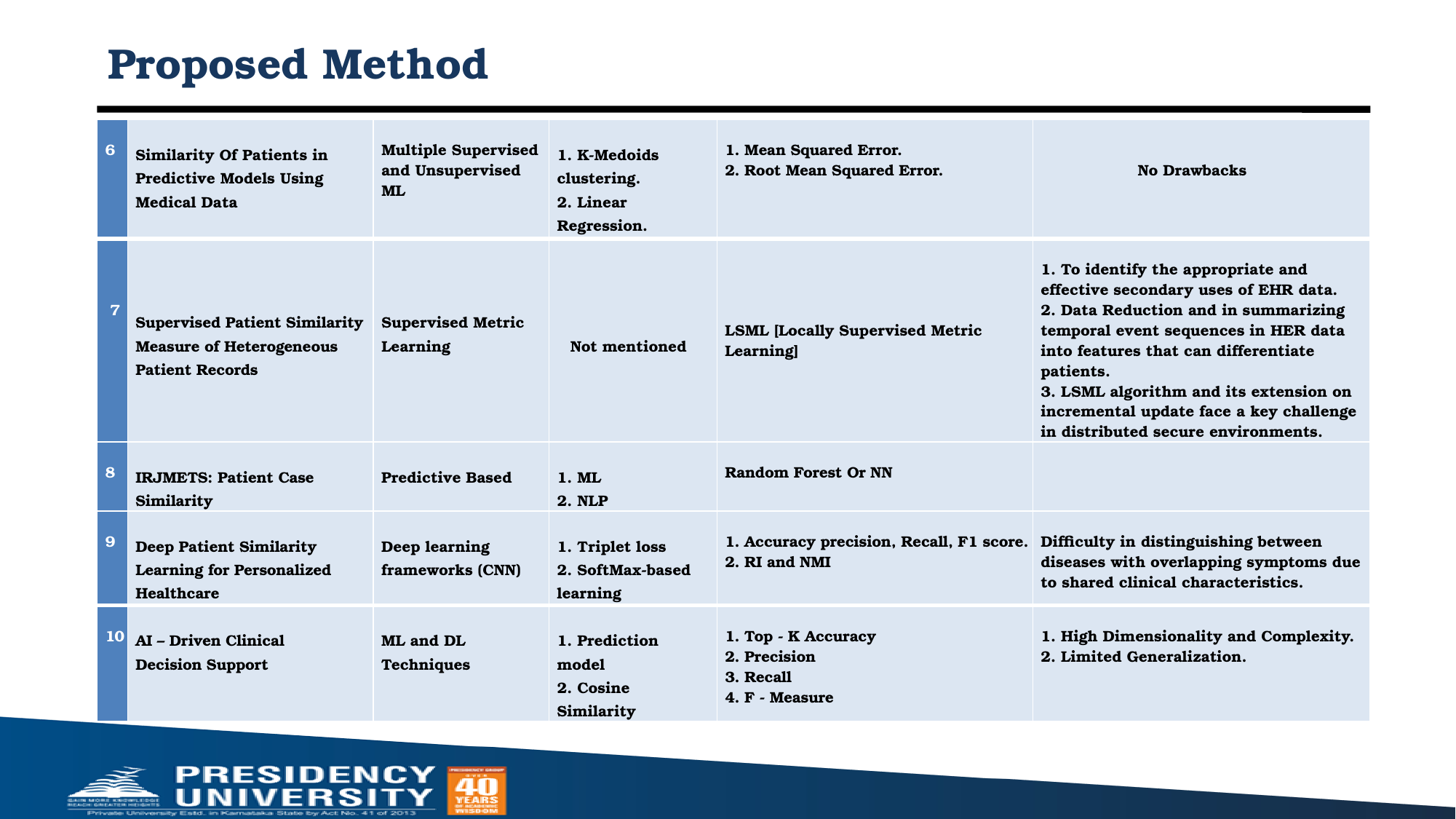

# Proposed Method
| 6 | Similarity Of Patients in Predictive Models Using Medical Data | Multiple Supervised and Unsupervised ML | 1. K-Medoids clustering. 2. Linear Regression. | 1. Mean Squared Error. 2. Root Mean Squared Error. | No Drawbacks |
| --- | --- | --- | --- | --- | --- |
| 7 | Supervised Patient Similarity Measure of Heterogeneous Patient Records | Supervised Metric Learning | Not mentioned | LSML [Locally Supervised Metric Learning] | 1. To identify the appropriate and effective secondary uses of EHR data. 2. Data Reduction and in summarizing temporal event sequences in HER data into features that can differentiate patients. 3. LSML algorithm and its extension on incremental update face a key challenge in distributed secure environments. |
| 8 | IRJMETS: Patient Case Similarity | Predictive Based | 1. ML 2. NLP | Random Forest Or NN |  |
| 9 | Deep Patient Similarity Learning for Personalized Healthcare | Deep learning frameworks (CNN) | 1. Triplet loss 2. SoftMax-based learning | 1. Accuracy precision, Recall, F1 score. 2. RI and NMI | Difficulty in distinguishing between diseases with overlapping symptoms due to shared clinical characteristics. |
| 10 | AI – Driven Clinical Decision Support | ML and DL Techniques | 1. Prediction model 2. Cosine Similarity | 1. Top - K Accuracy 2. Precision 3. Recall 4. F - Measure | 1. High Dimensionality and Complexity. 2. Limited Generalization. |